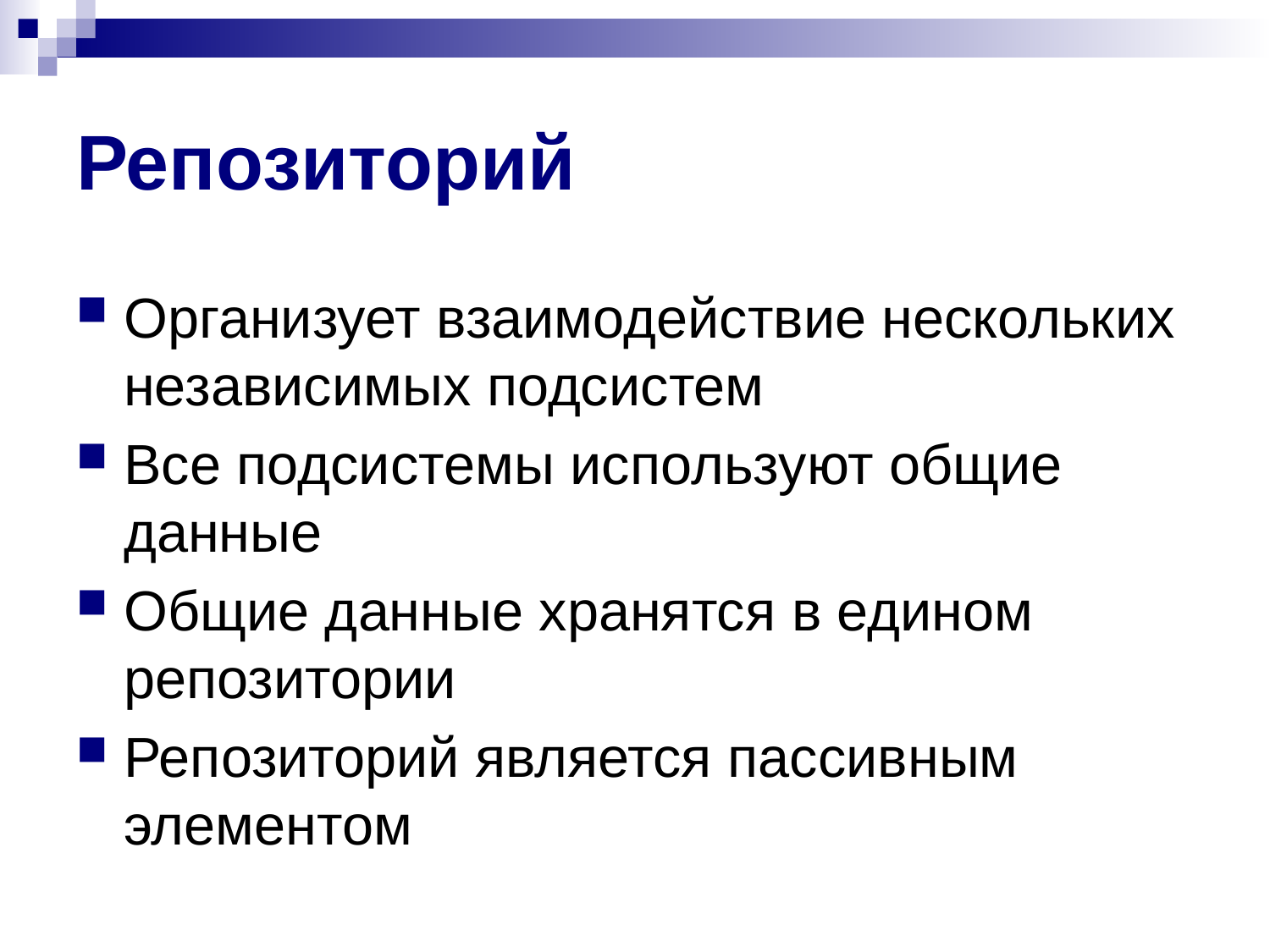

# Репозиторий
Организует взаимодействие нескольких независимых подсистем
Все подсистемы используют общие данные
Общие данные хранятся в едином репозитории
Репозиторий является пассивным элементом